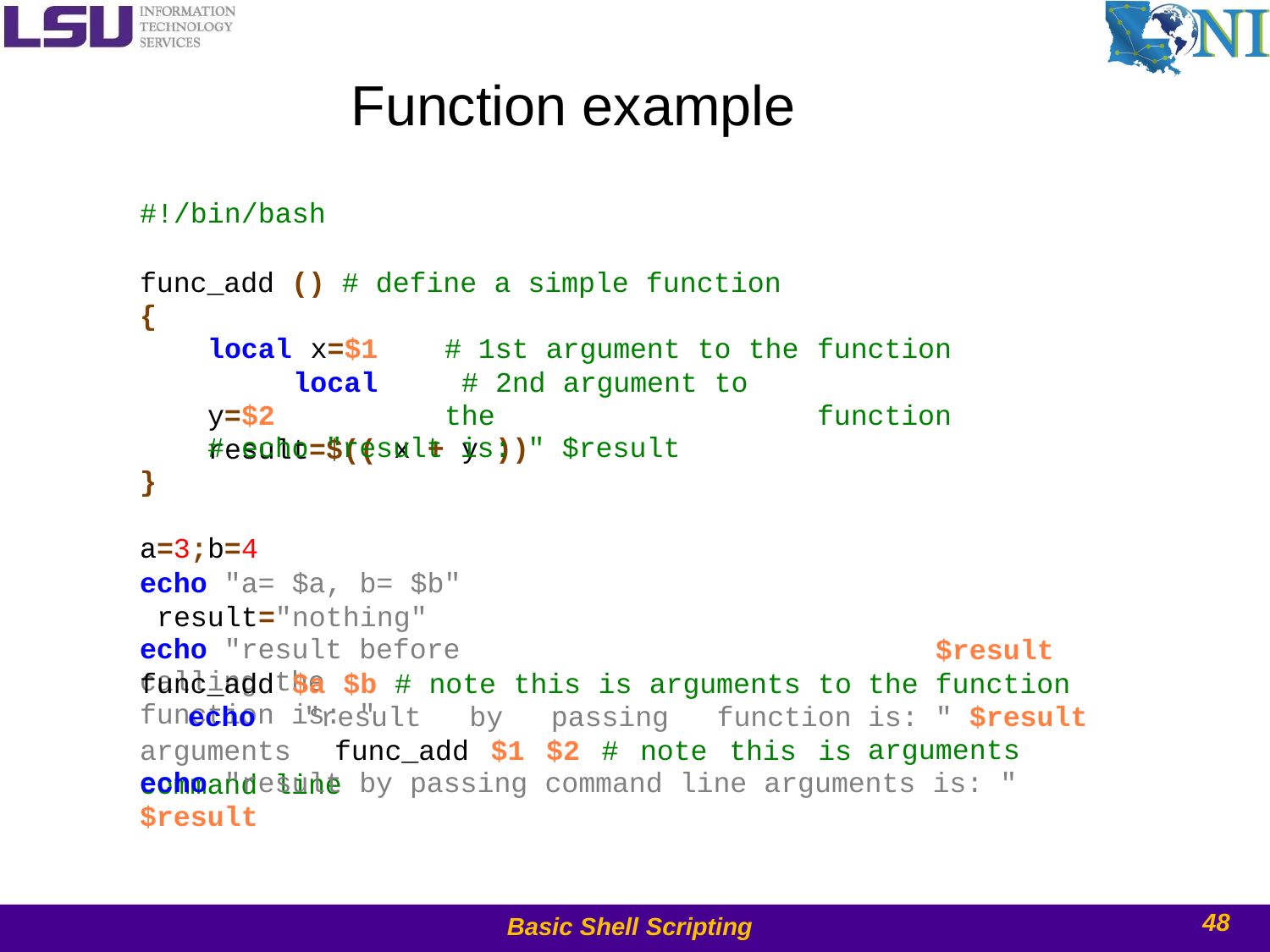

# Function example
#!/bin/bash

func_add () # define a simple function
{
local x=$1  local y=$2  result=$((
# 1st argument to the  # 2nd argument to the
x + y ))
function  function
# echo "result is: " $result
}
a=3;b=4
echo "a= $a, b= $b"  result="nothing"
echo "result before calling the function is: "
$result  the function  is: " $result
func_add $a $b # note this is arguments to  echo "result by passing function arguments  func_add $1 $2 # note this is command line
arguments
echo "result by passing command line arguments is: "
$result
48
Basic Shell Scripting